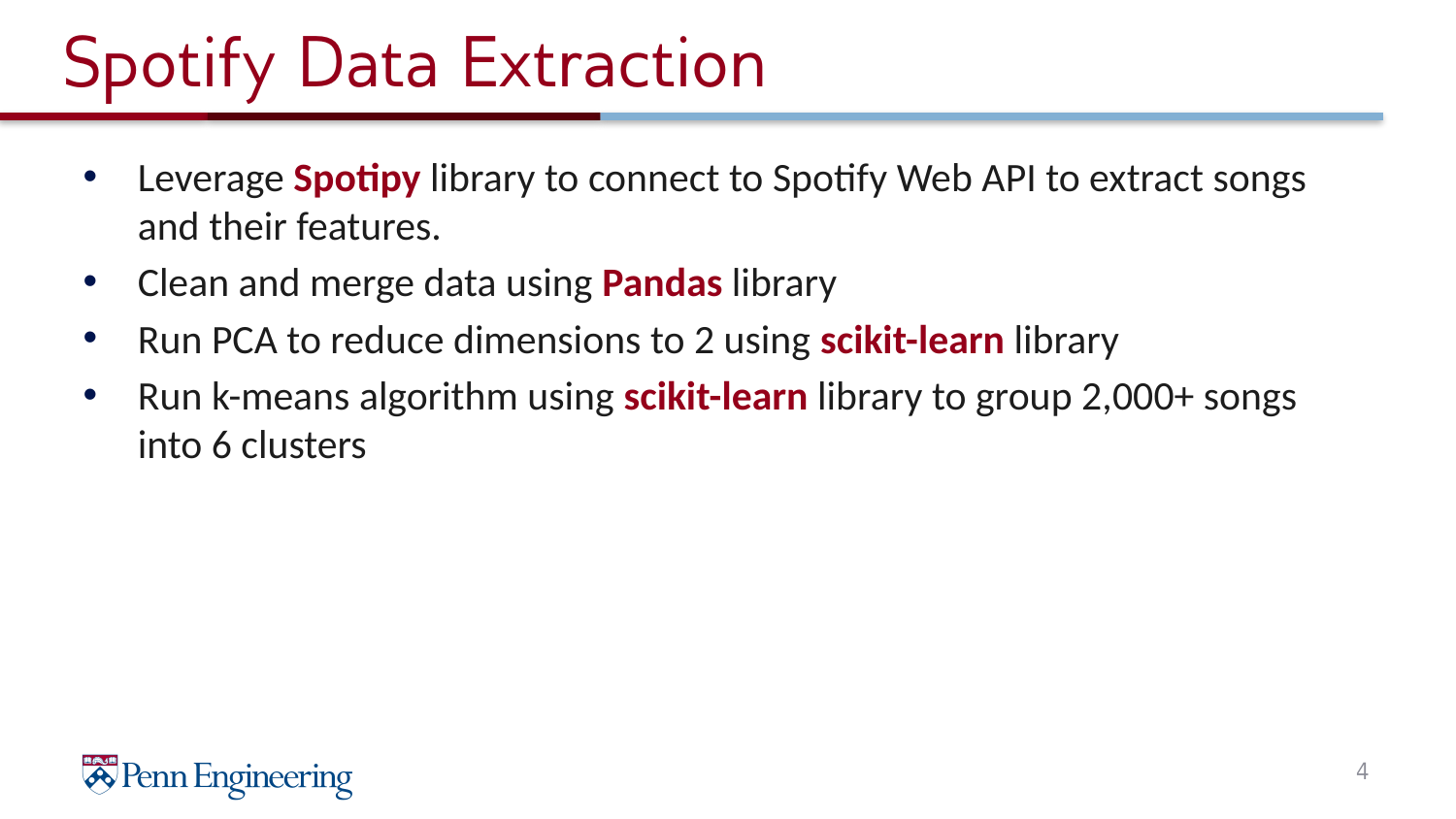

# Spotify Data Extraction
Leverage Spotipy library to connect to Spotify Web API to extract songs and their features.
Clean and merge data using Pandas library
Run PCA to reduce dimensions to 2 using scikit-learn library
Run k-means algorithm using scikit-learn library to group 2,000+ songs into 6 clusters

4